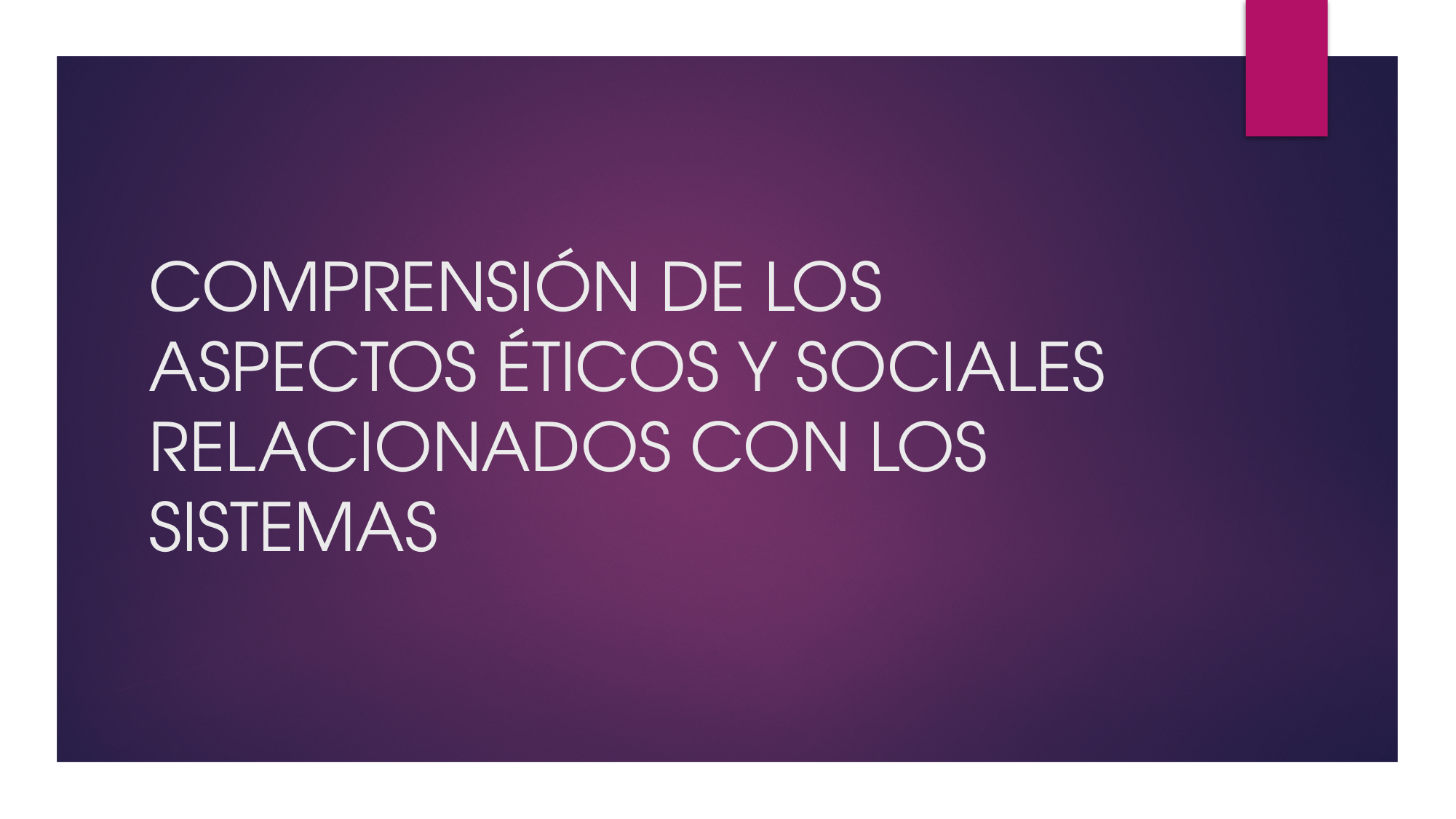

# COMPRENSIÓN DE LOS ASPECTOS ÉTICOS Y SOCIALES RELACIONADOS CON LOS SISTEMAS